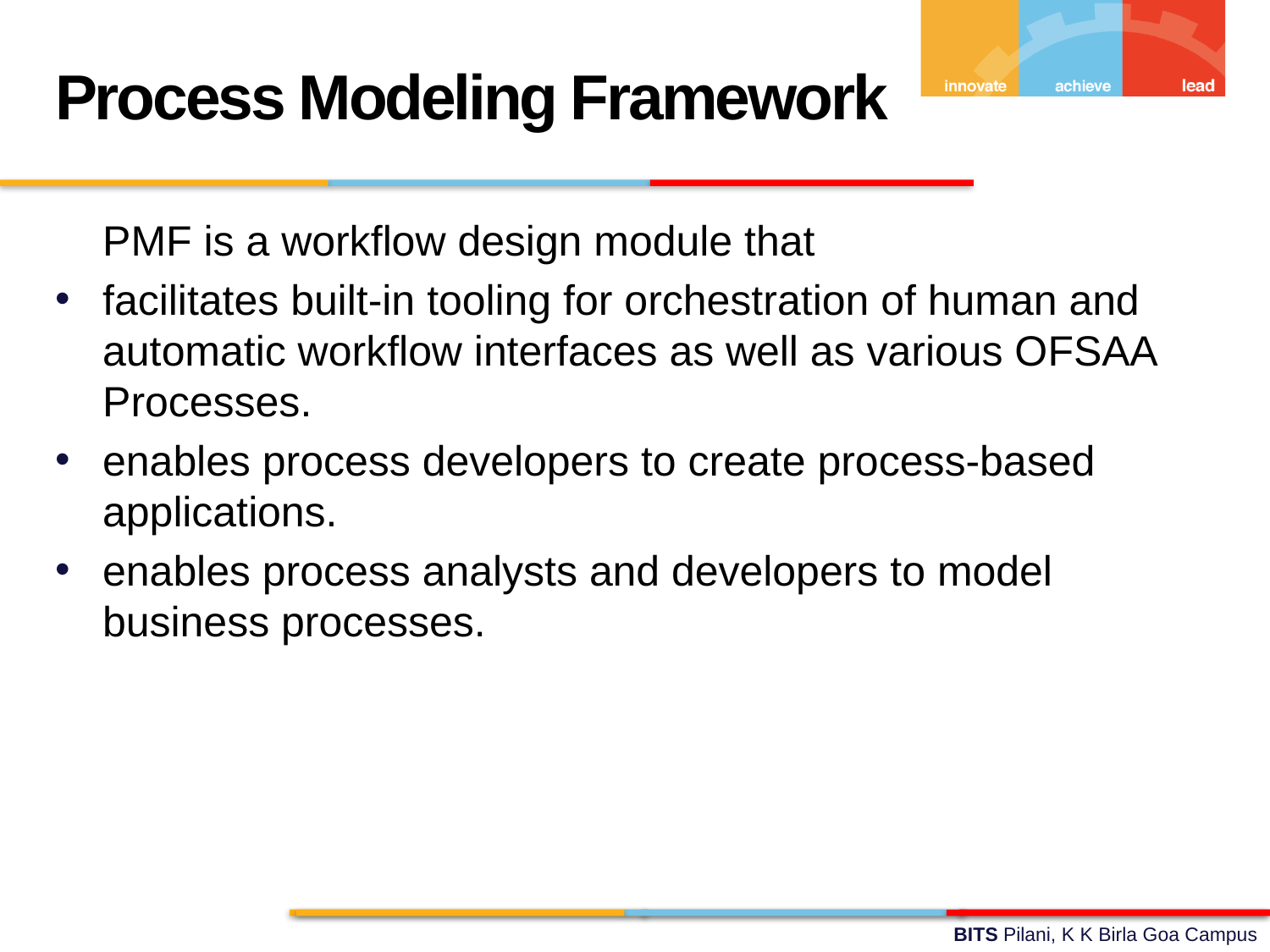

Process Modeling Framework
	PMF is a workflow design module that
facilitates built-in tooling for orchestration of human and automatic workflow interfaces as well as various OFSAA Processes.
enables process developers to create process-based applications.
enables process analysts and developers to model business processes.